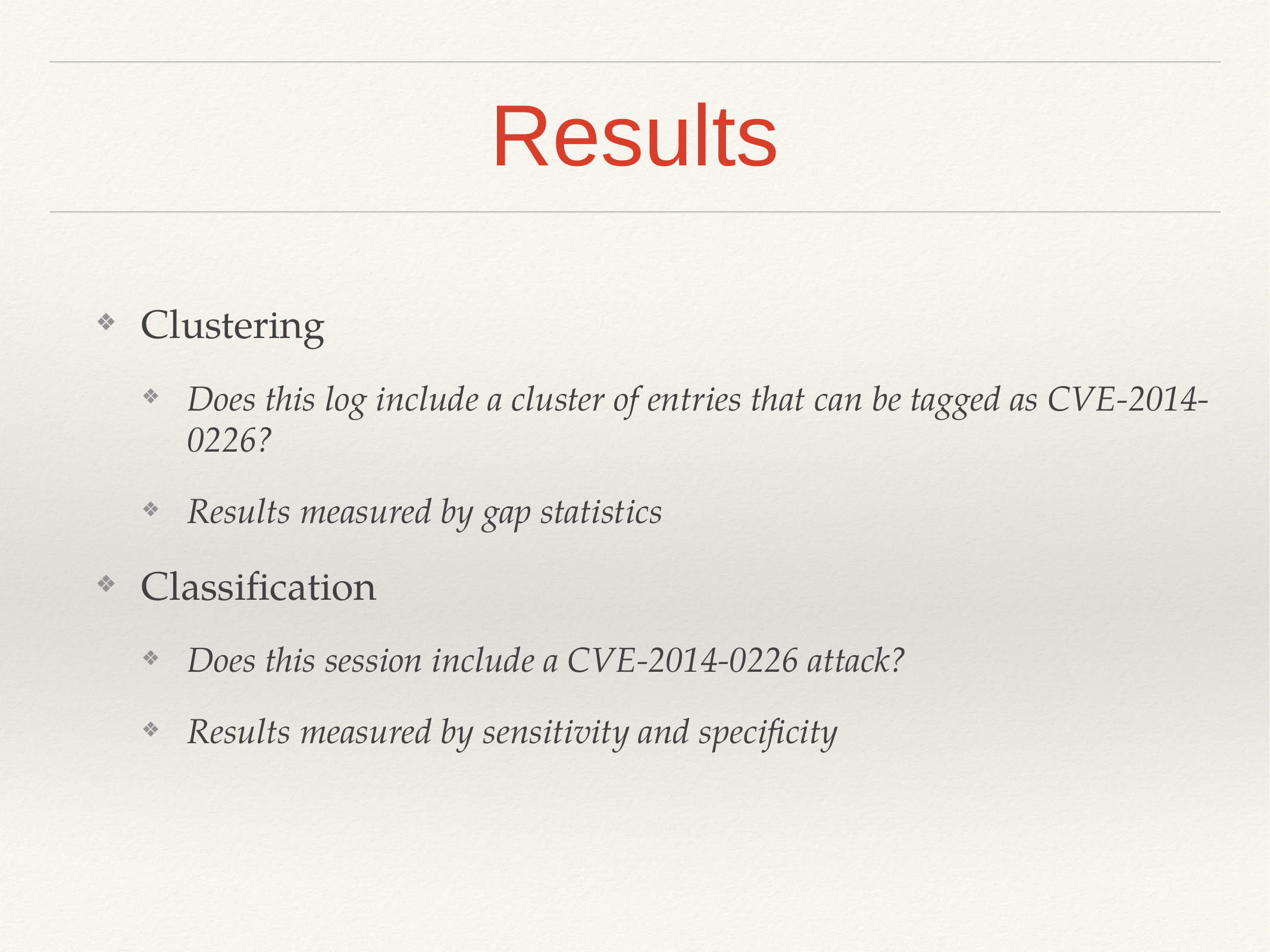

# Results
Clustering
Does this log include a cluster of entries that can be tagged as CVE-2014-0226?
Results measured by gap statistics
Classification
Does this session include a CVE-2014-0226 attack?
Results measured by sensitivity and specificity